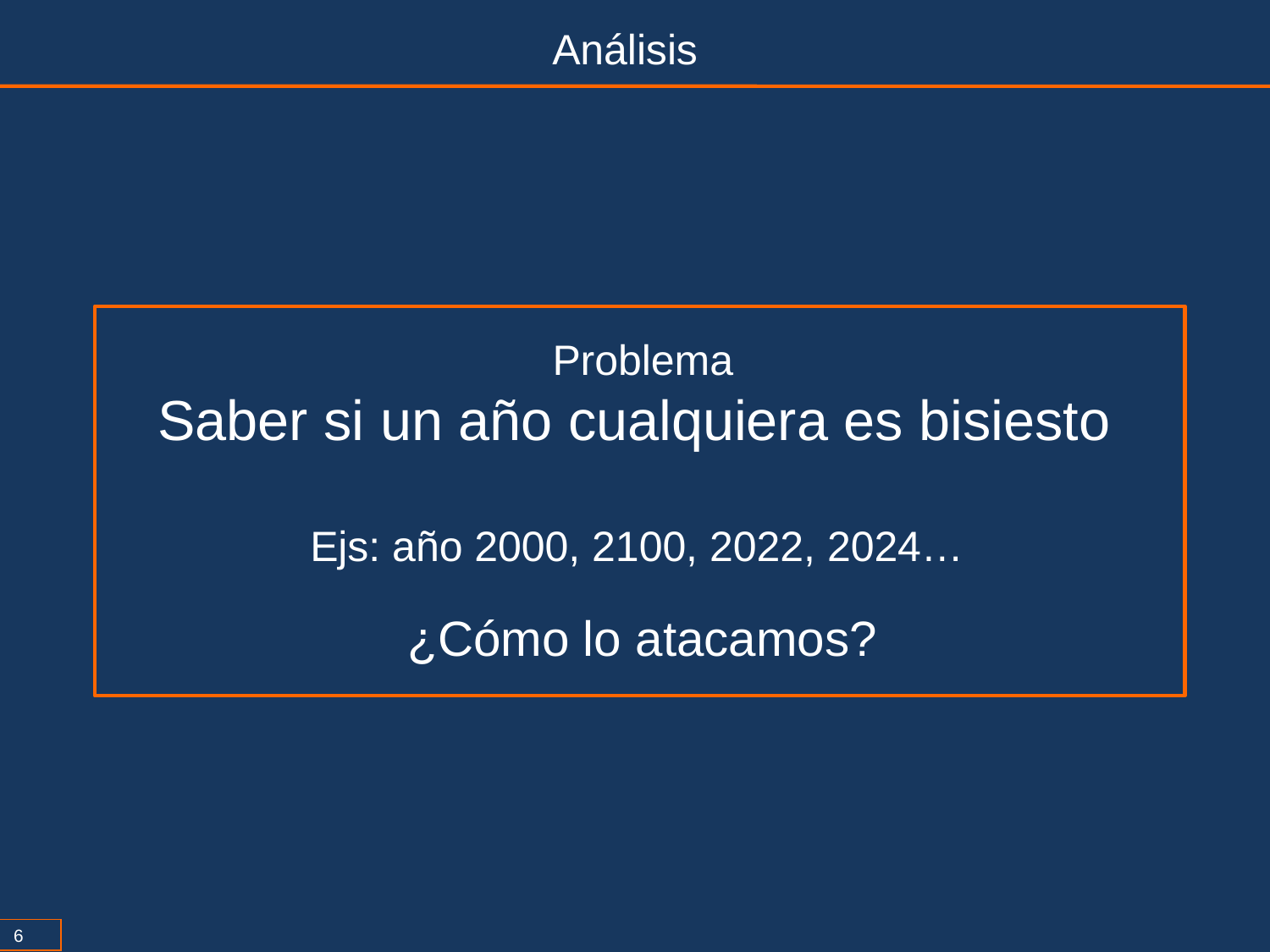

Análisis

Problema
Saber si un año cualquiera es bisiesto

Ejs: año 2000, 2100, 2022, 2024…
¿Cómo lo atacamos?